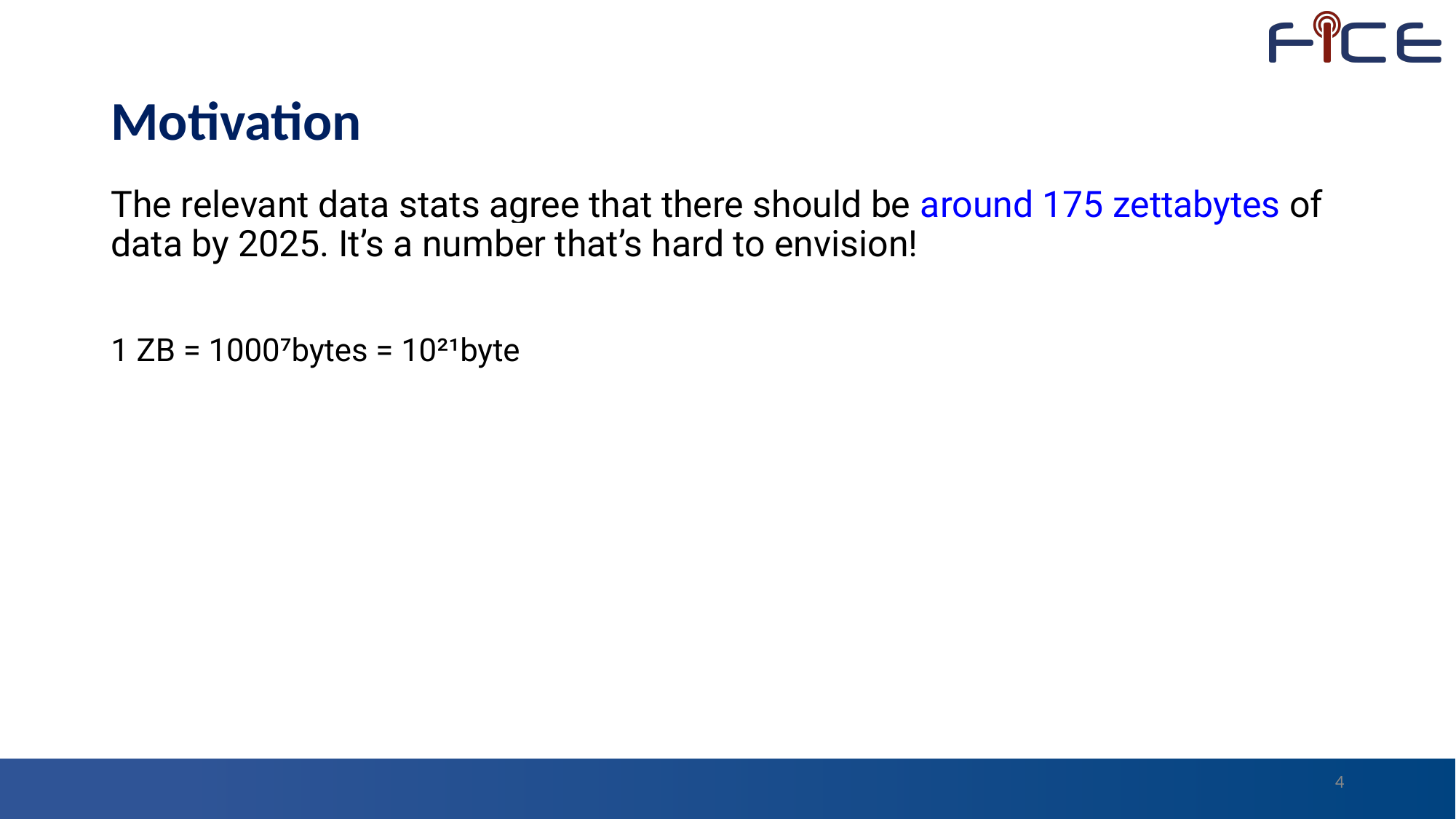

# Motivation
The relevant data stats agree that there should be around 175 zettabytes of data by 2025. It’s a number that’s hard to envision!

1 ZB = 1000⁷bytes = 10²¹byte

4